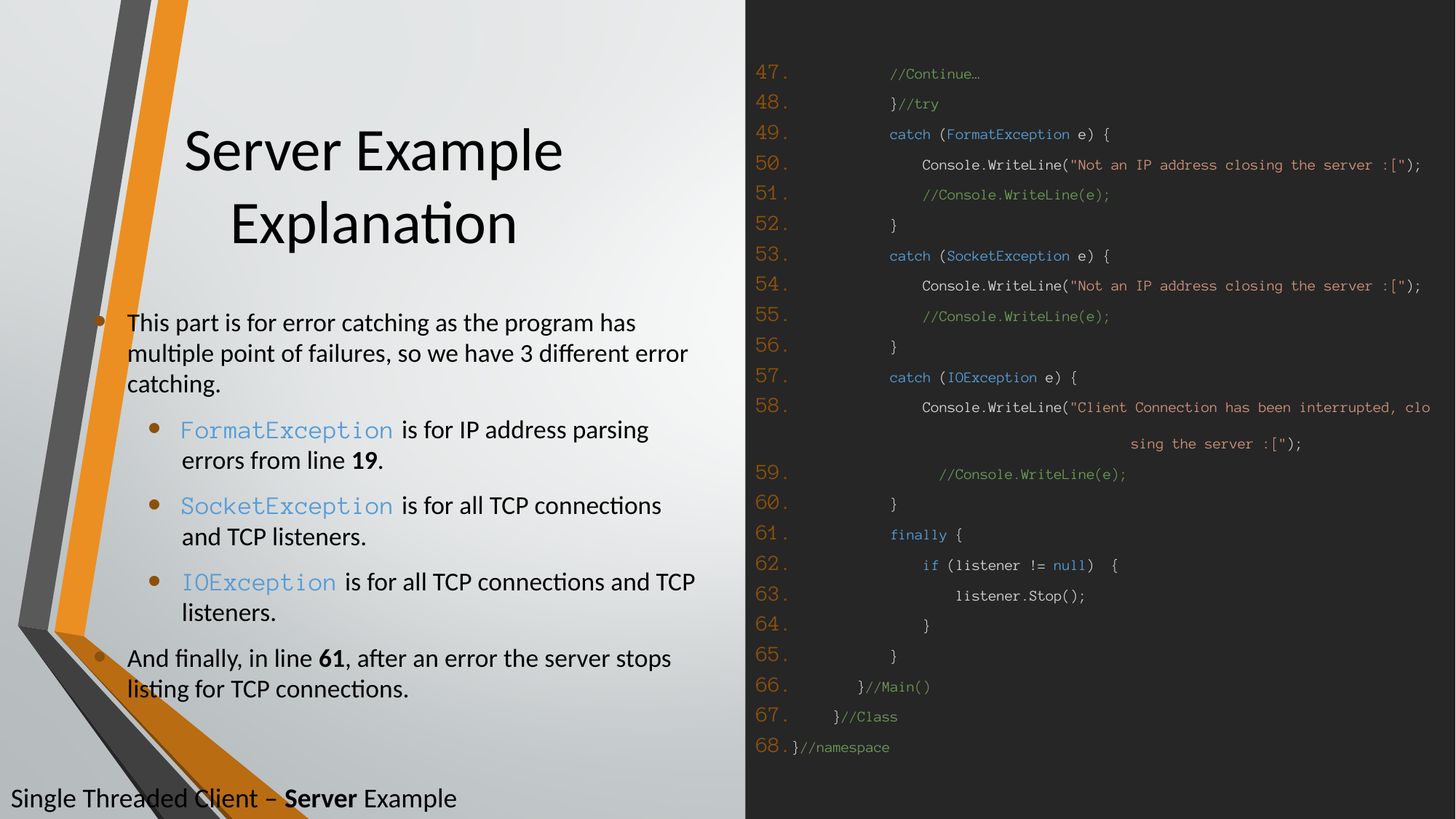

//Continue…
            }//try
            catch (FormatException e) {
                Console.WriteLine("Not an IP address closing the server :[");
                //Console.WriteLine(e);
            }
            catch (SocketException e) {
                Console.WriteLine("Not an IP address closing the server :[");
                //Console.WriteLine(e);
            }
            catch (IOException e) {
                Console.WriteLine("Client Connection has been interrupted, clo							               sing the server :[");
                  //Console.WriteLine(e);
            }
            finally {
                if (listener != null)  {
                    listener.Stop();
                }
            }
        }//Main()
     }//Class
}//namespace
# Server Example Explanation
This part is for error catching as the program has multiple point of failures, so we have 3 different error catching.
FormatException is for IP address parsing errors from line 19.
SocketException is for all TCP connections and TCP listeners.
IOException is for all TCP connections and TCP listeners.
And finally, in line 61, after an error the server stops listing for TCP connections.
Single Threaded Client – Server Example